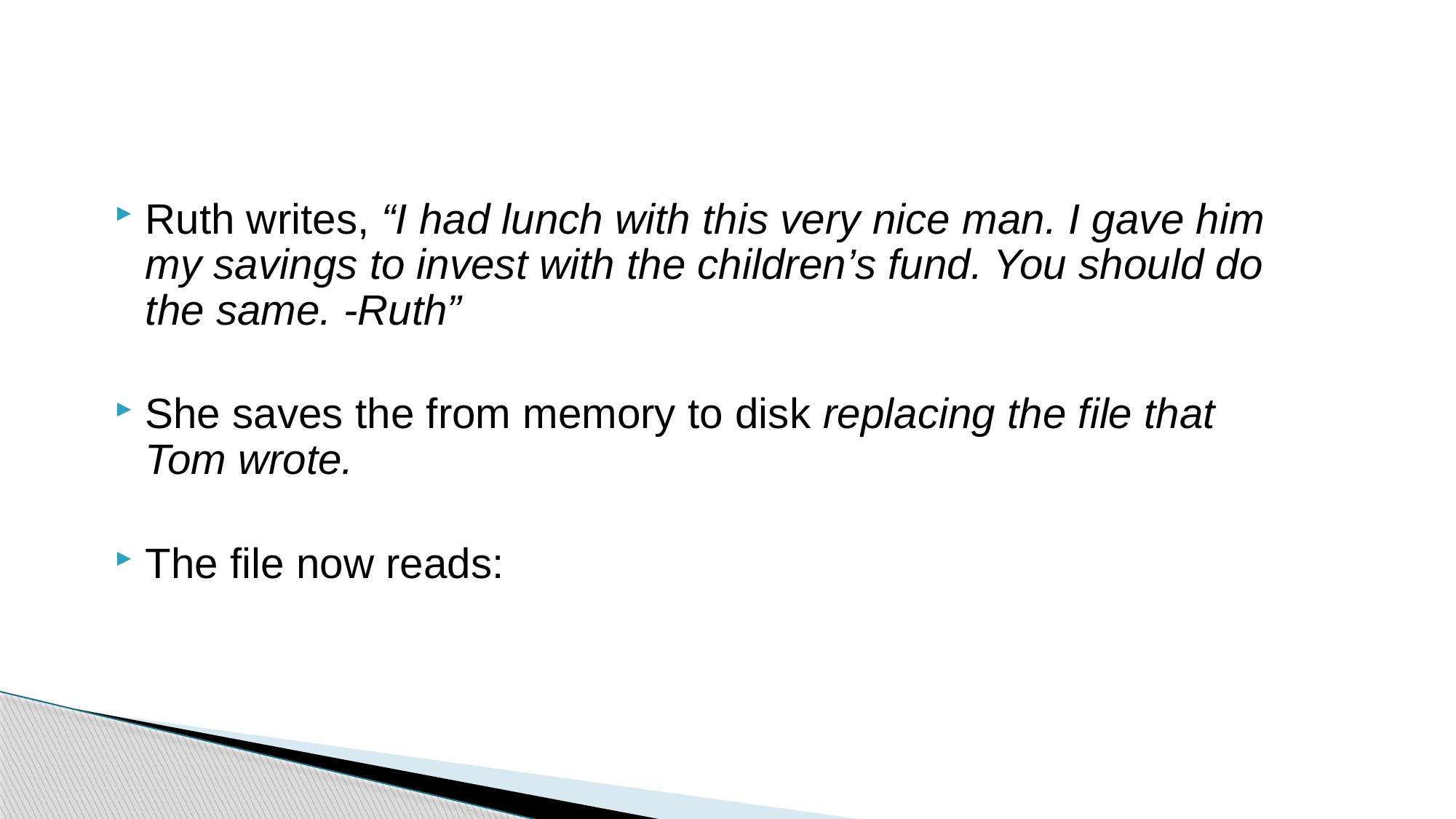

#

Ruth writes, “I had lunch with this very nice man. I gave him my savings to invest with the children’s fund. You should do the same. -Ruth”

She saves the from memory to disk replacing the file that Tom wrote.

The file now reads: